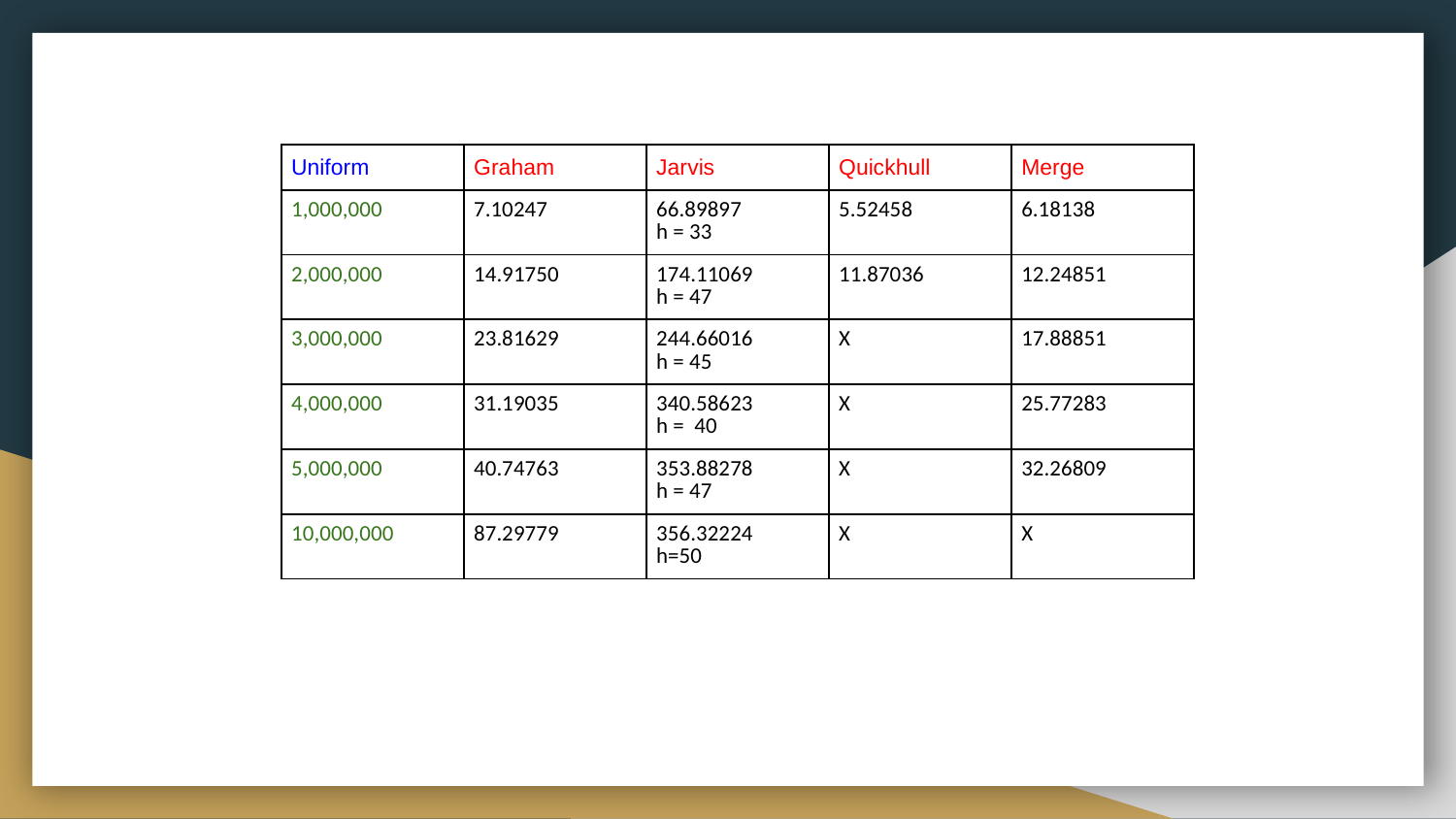

| Uniform | Graham | Jarvis | Quickhull | Merge |
| --- | --- | --- | --- | --- |
| 1,000,000 | 7.10247 | 66.89897 h = 33 | 5.52458 | 6.18138 |
| 2,000,000 | 14.91750 | 174.11069 h = 47 | 11.87036 | 12.24851 |
| 3,000,000 | 23.81629 | 244.66016 h = 45 | X | 17.88851 |
| 4,000,000 | 31.19035 | 340.58623 h = 40 | X | 25.77283 |
| 5,000,000 | 40.74763 | 353.88278 h = 47 | X | 32.26809 |
| 10,000,000 | 87.29779 | 356.32224 h=50 | X | X |